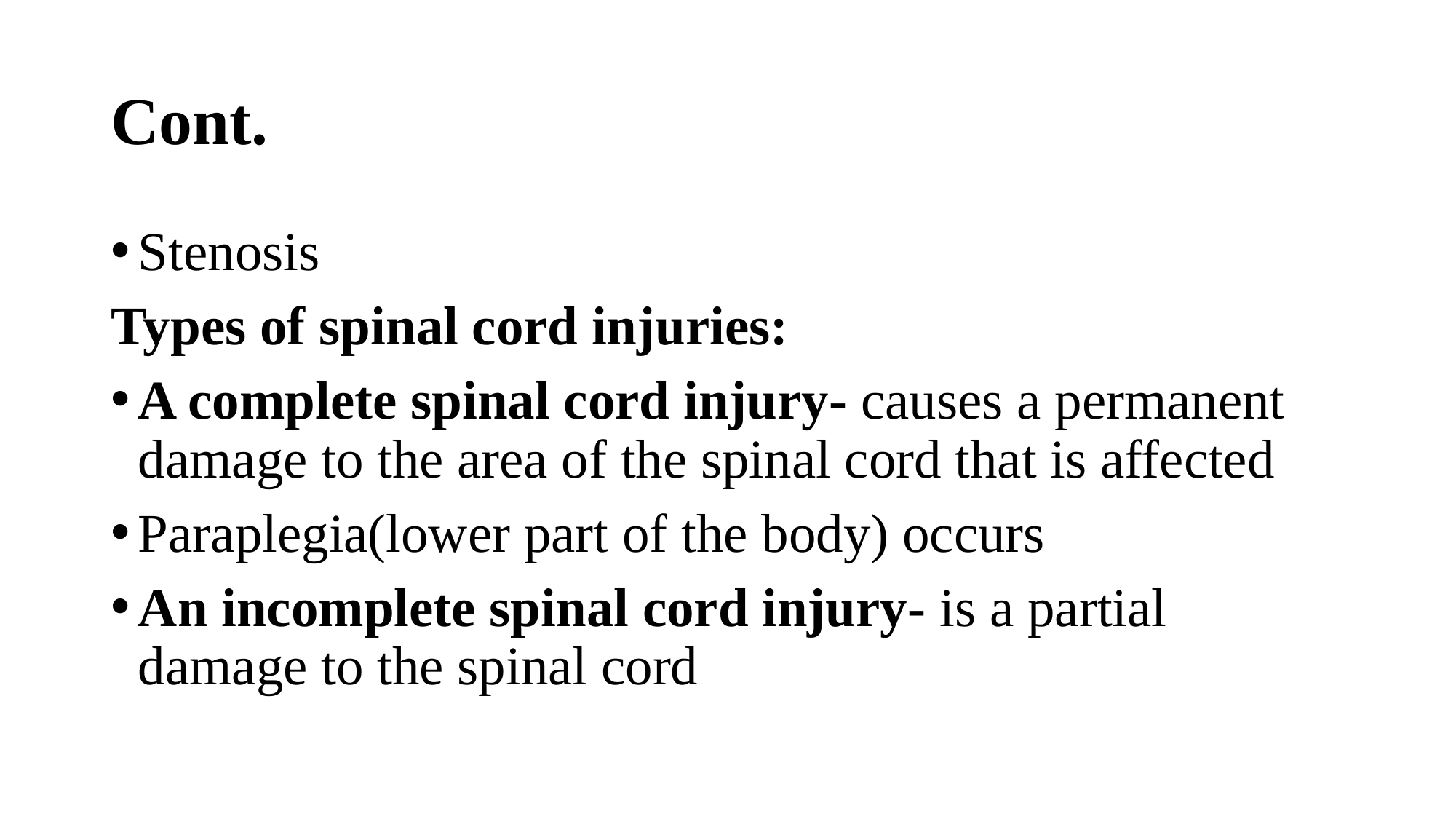

# Cont.
Stenosis
Types of spinal cord injuries:
A complete spinal cord injury- causes a permanent damage to the area of the spinal cord that is affected
Paraplegia(lower part of the body) occurs
An incomplete spinal cord injury- is a partial damage to the spinal cord